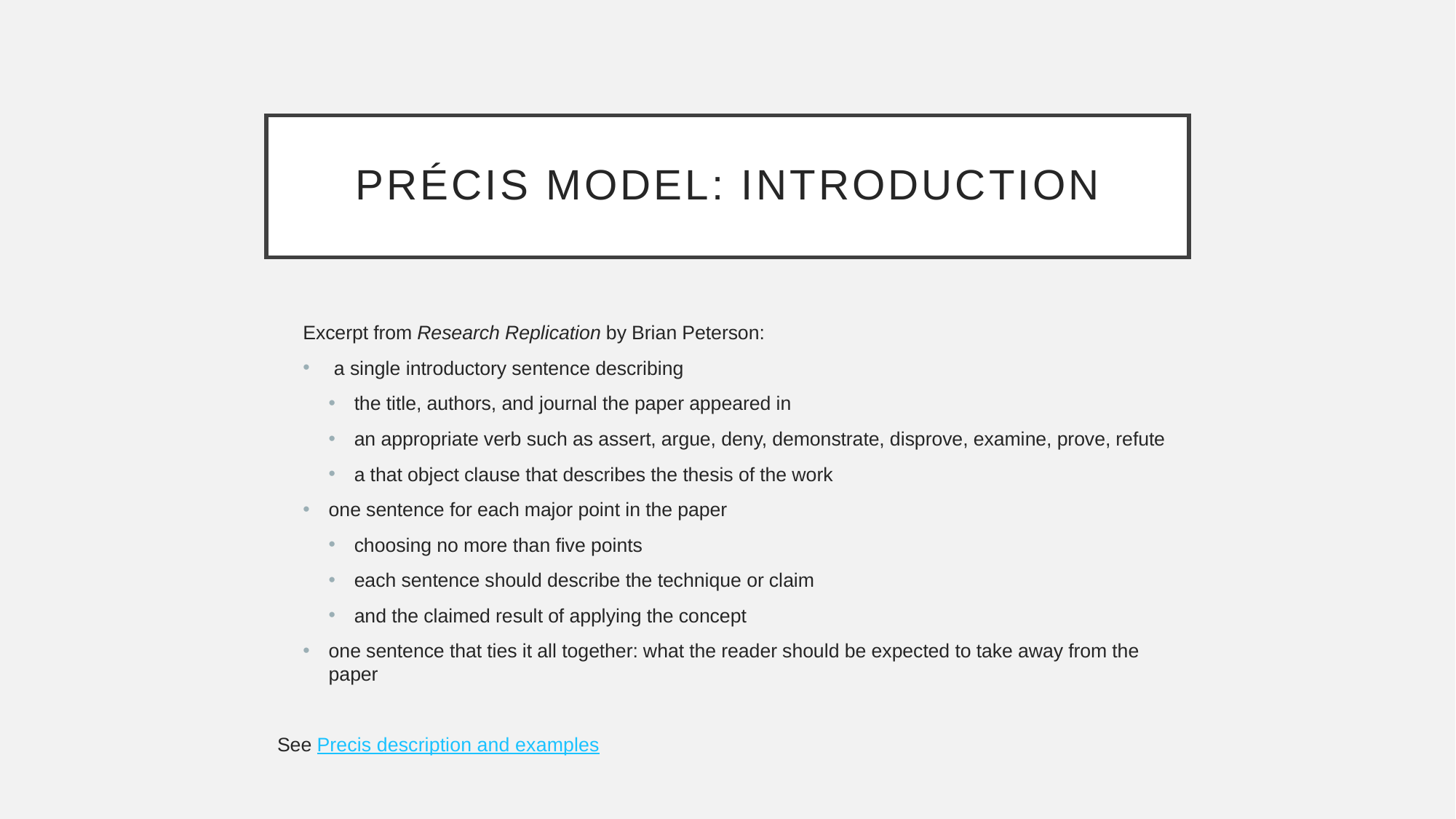

# précis model: Introduction
Excerpt from Research Replication by Brian Peterson:
 a single introductory sentence describing
the title, authors, and journal the paper appeared in
an appropriate verb such as assert, argue, deny, demonstrate, disprove, examine, prove, refute
a that object clause that describes the thesis of the work
one sentence for each major point in the paper
choosing no more than five points
each sentence should describe the technique or claim
and the claimed result of applying the concept
one sentence that ties it all together: what the reader should be expected to take away from the paper

See Precis description and examples